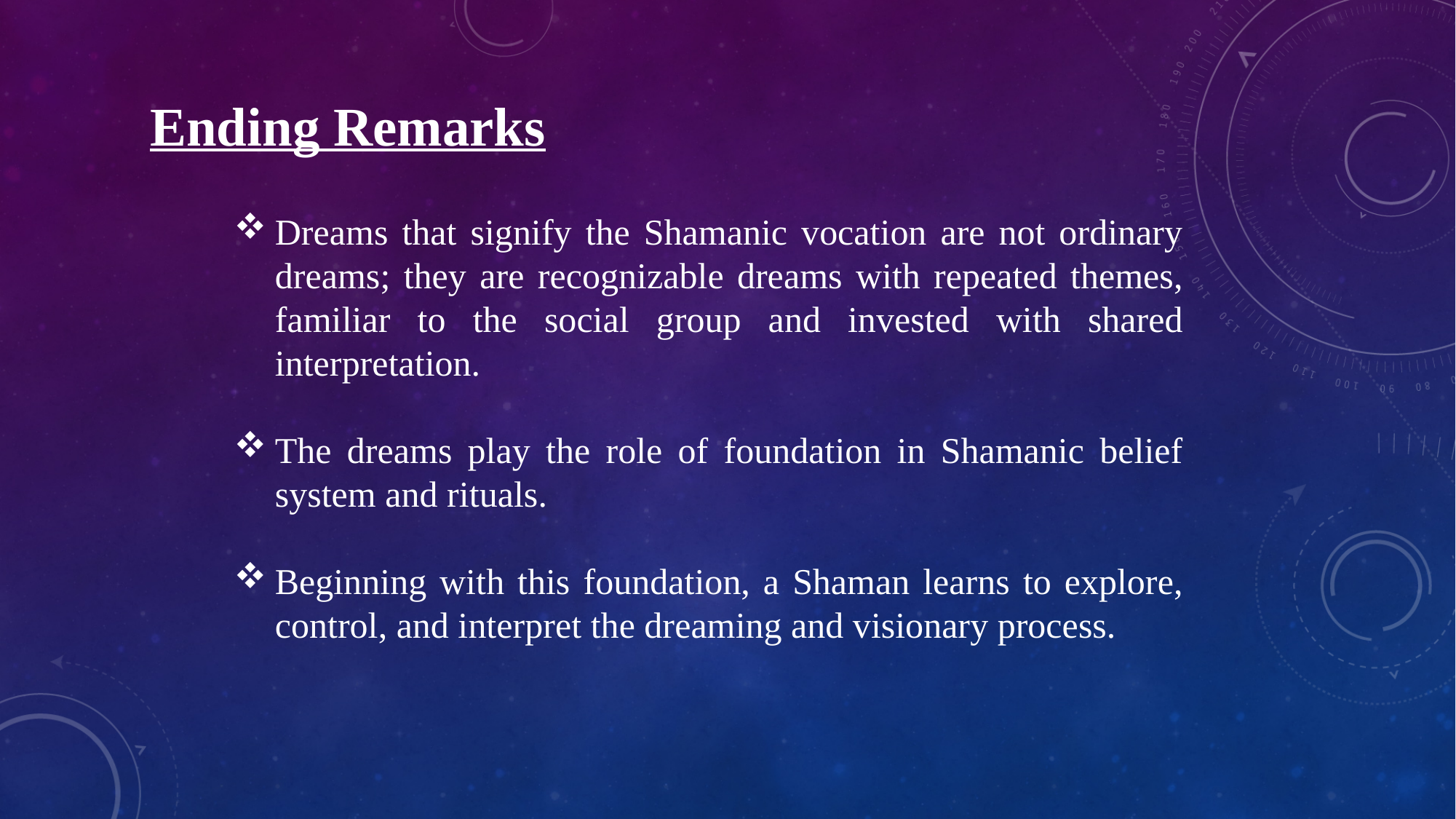

Ending Remarks
Dreams that signify the Shamanic vocation are not ordinary dreams; they are recognizable dreams with repeated themes, familiar to the social group and invested with shared interpretation.

The dreams play the role of foundation in Shamanic belief system and rituals.

Beginning with this foundation, a Shaman learns to explore, control, and interpret the dreaming and visionary process.